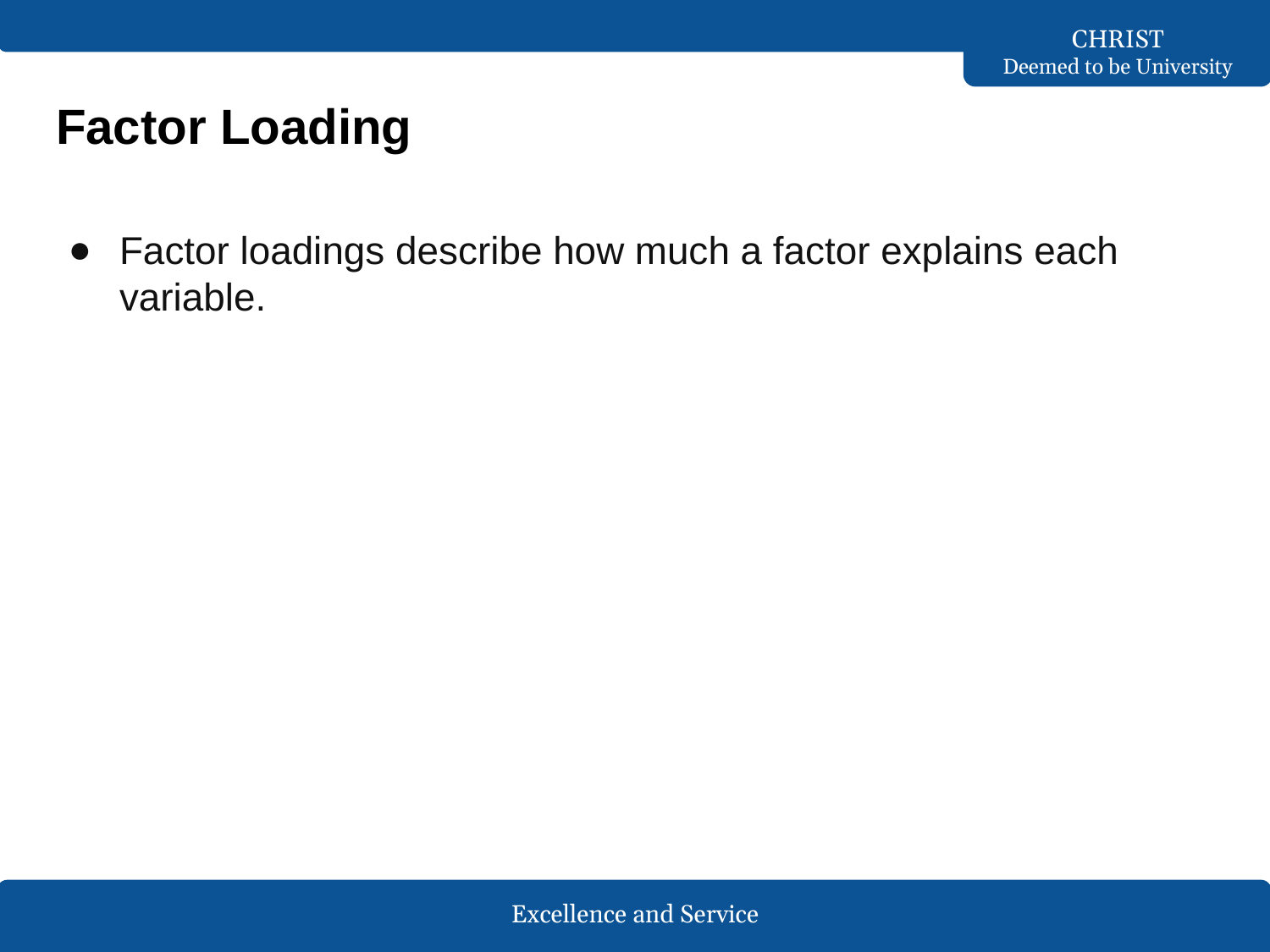

# Factor Loading
Factor loadings describe how much a factor explains each variable.